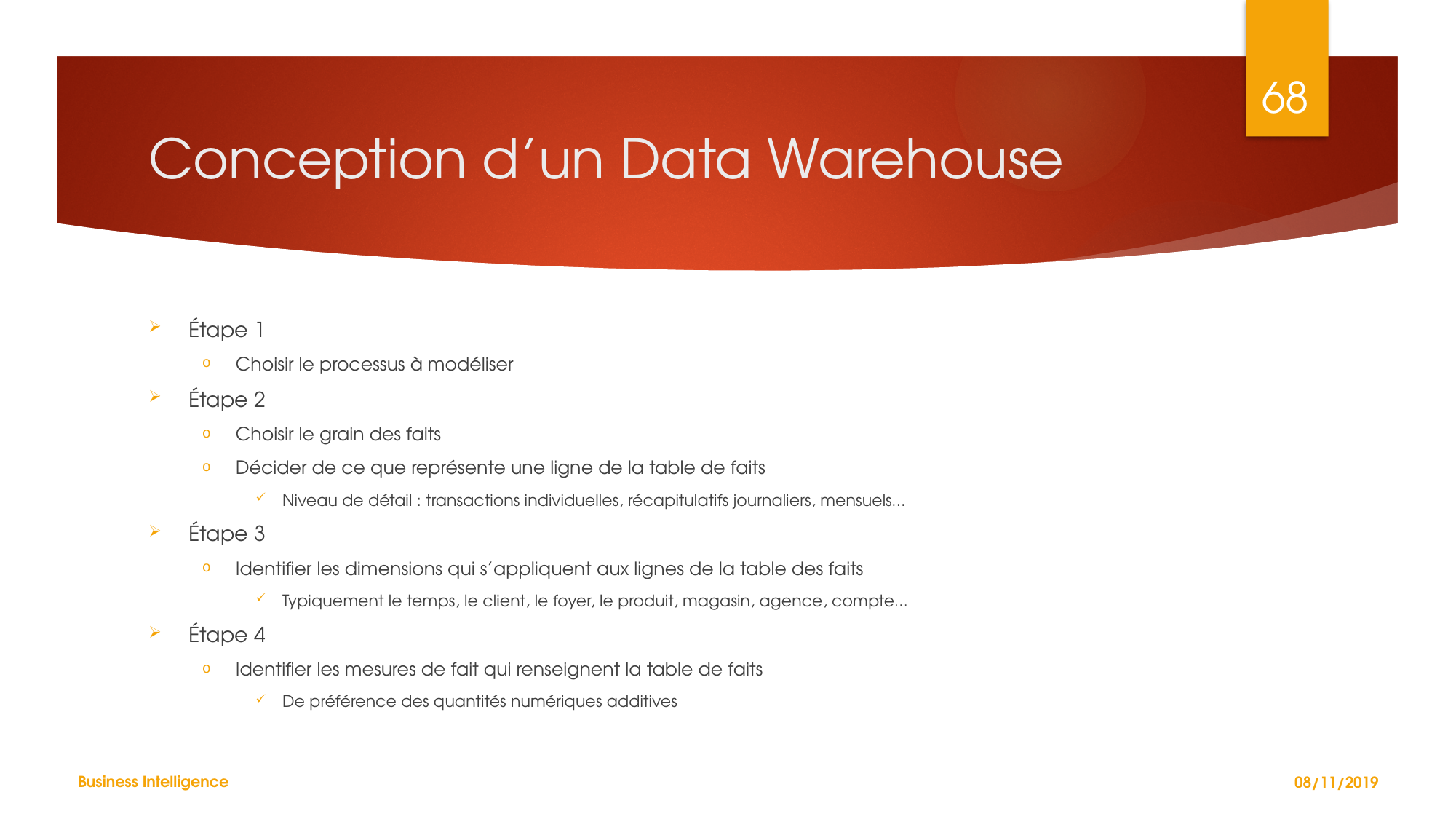

68
# Conception d’un Data Warehouse
Étape 1
Choisir le processus à modéliser
Étape 2
Choisir le grain des faits
Décider de ce que représente une ligne de la table de faits
Niveau de détail : transactions individuelles, récapitulatifs journaliers, mensuels…
Étape 3
Identifier les dimensions qui s’appliquent aux lignes de la table des faits
Typiquement le temps, le client, le foyer, le produit, magasin, agence, compte…
Étape 4
Identifier les mesures de fait qui renseignent la table de faits
De préférence des quantités numériques additives
Business Intelligence
08/11/2019